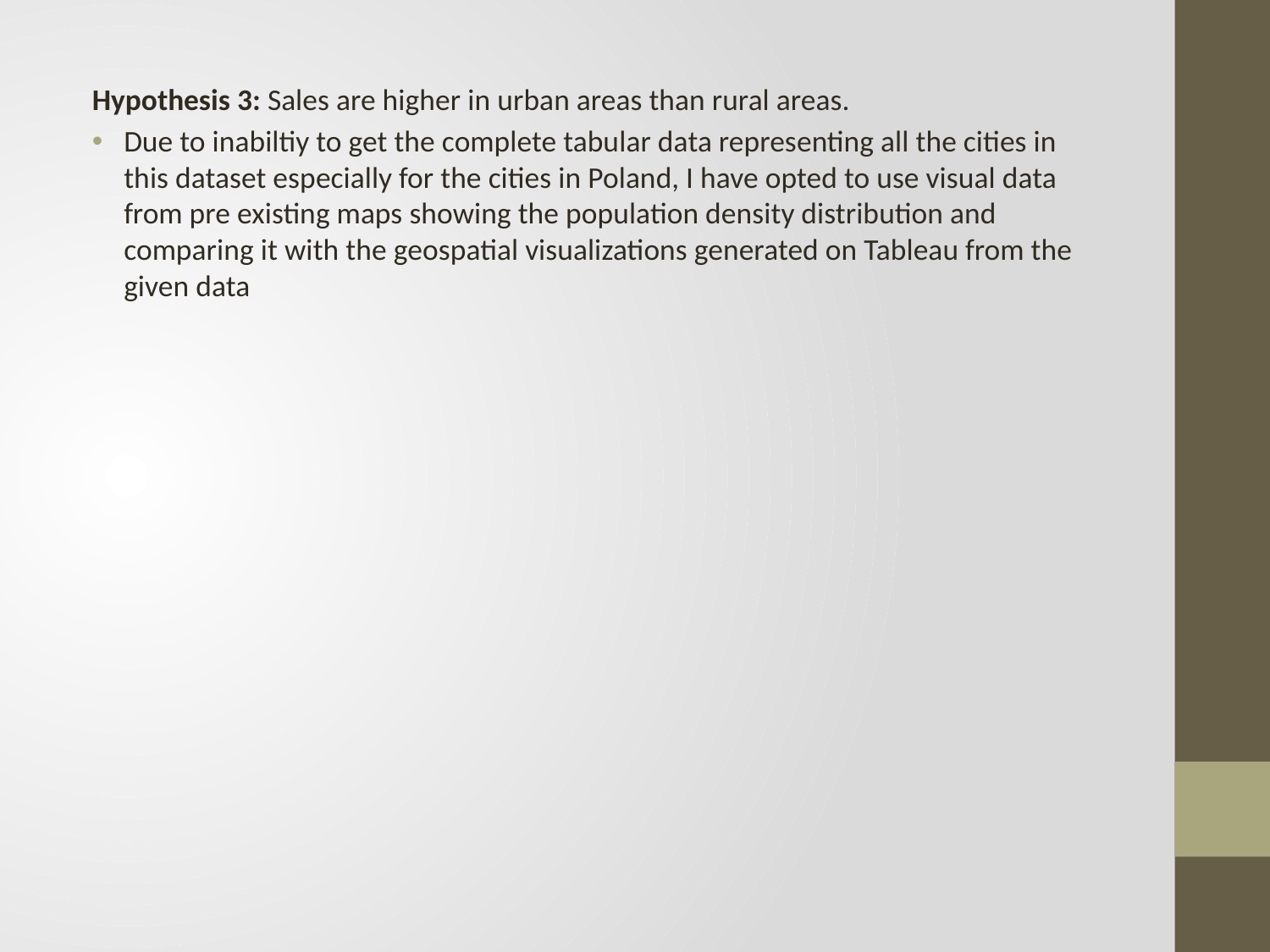

Hypothesis 3: Sales are higher in urban areas than rural areas.
Due to inabiltiy to get the complete tabular data representing all the cities in this dataset especially for the cities in Poland, I have opted to use visual data from pre existing maps showing the population density distribution and comparing it with the geospatial visualizations generated on Tableau from the given data